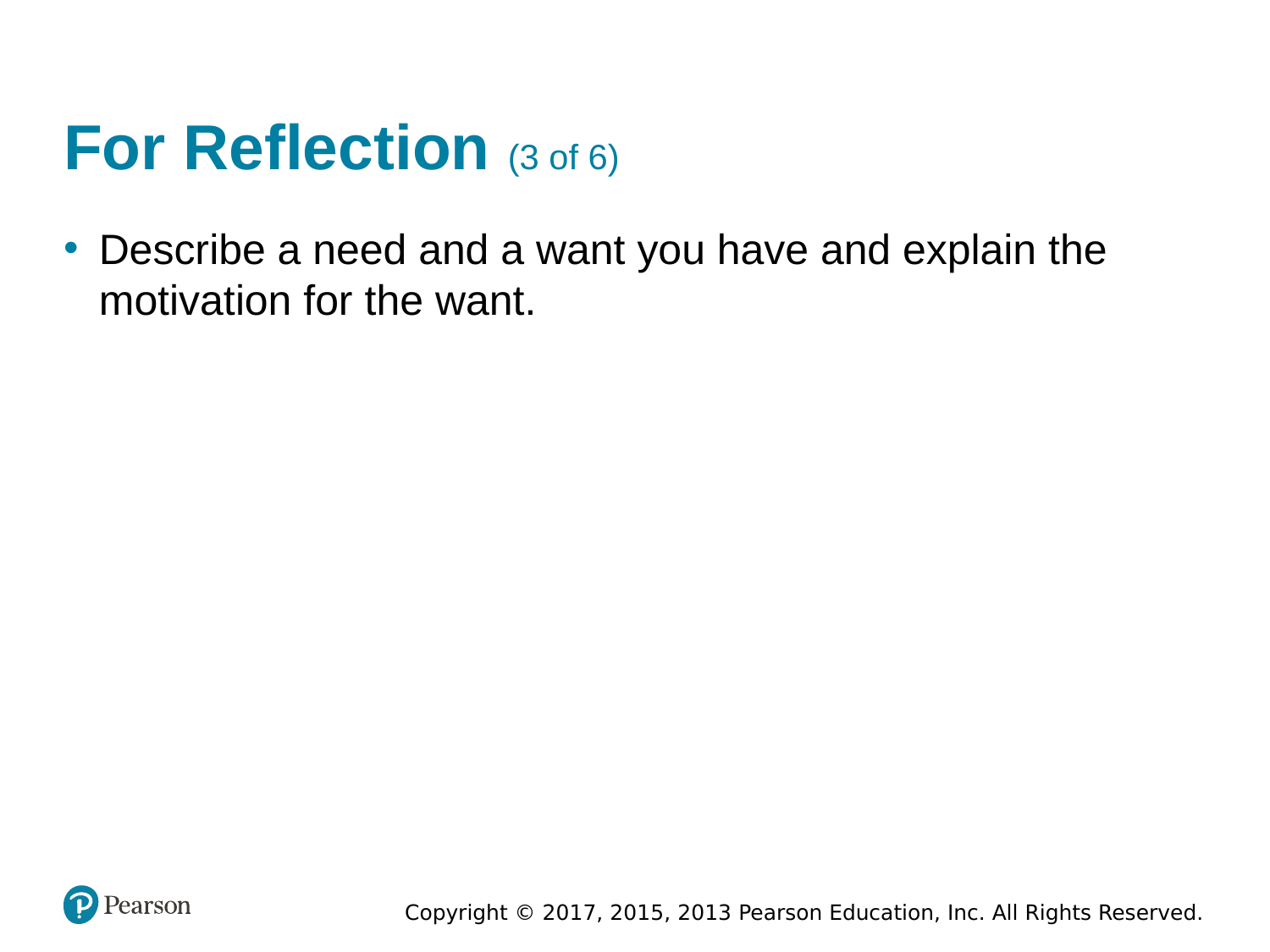

# For Reflection (3 of 6)
Describe a need and a want you have and explain the motivation for the want.